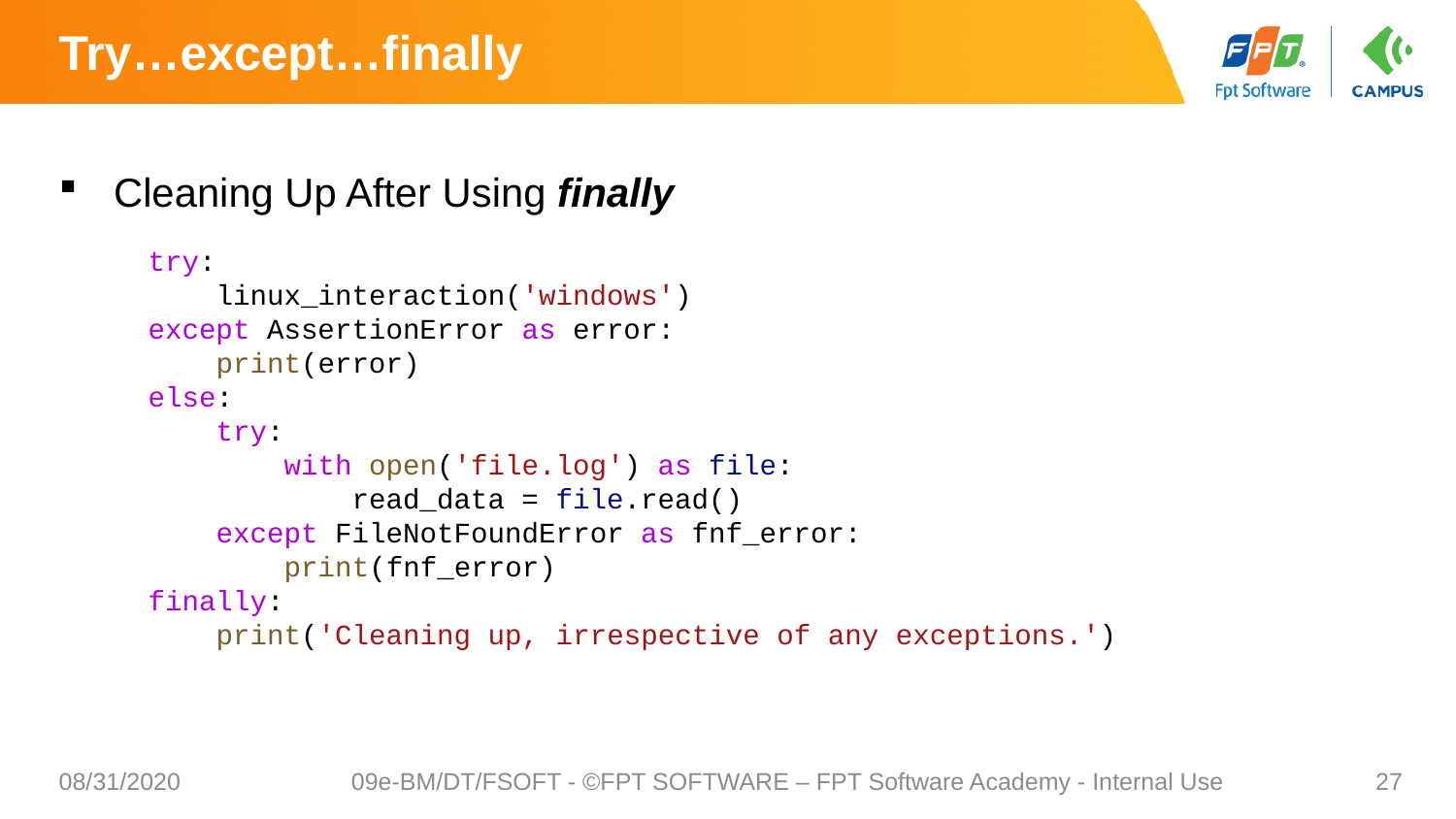

# Try…except…finally
Cleaning Up After Using finally
try:
    linux_interaction('windows')
except AssertionError as error:
    print(error)
else:
    try:
        with open('file.log') as file:
            read_data = file.read()
    except FileNotFoundError as fnf_error:
        print(fnf_error)
finally:
    print('Cleaning up, irrespective of any exceptions.')
08/31/2020
09e-BM/DT/FSOFT - ©FPT SOFTWARE – FPT Software Academy - Internal Use
27